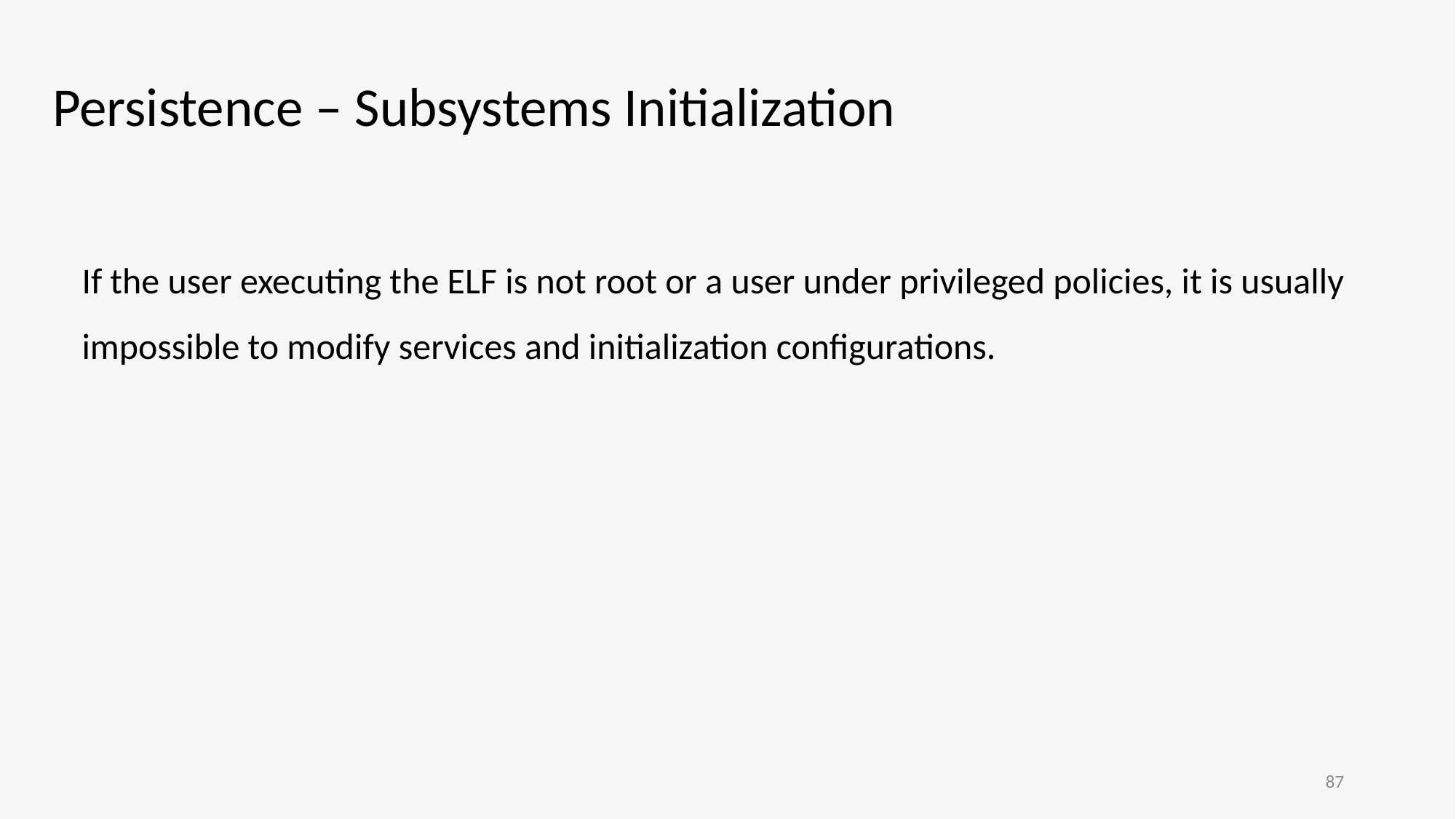

# Persistence – Subsystems Initialization
If the user executing the ELF is not root or a user under privileged policies, it is usually impossible to modify services and initialization configurations.
87